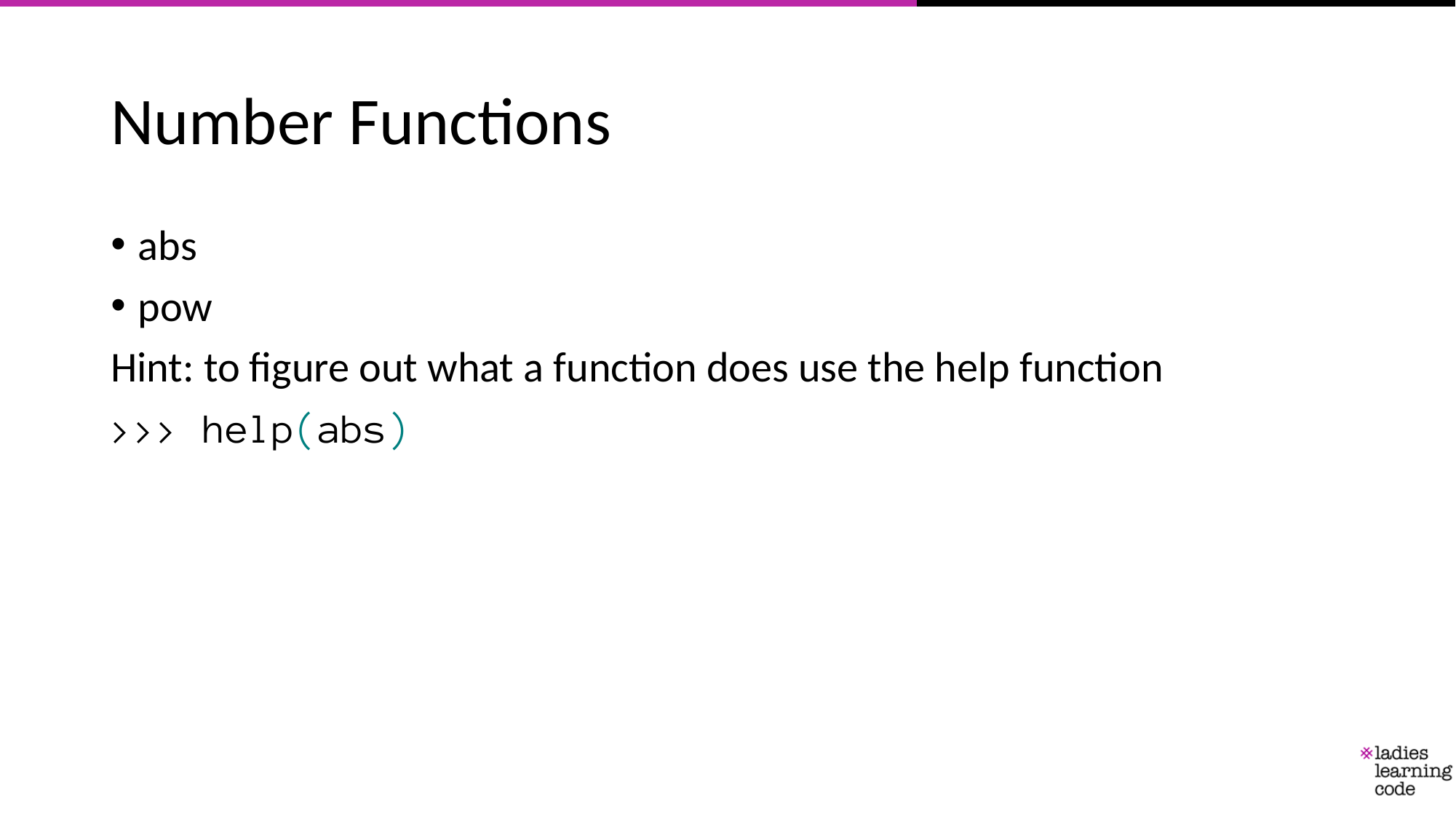

# Number Functions
abs
pow
Hint: to figure out what a function does use the help function
>>> help(abs)